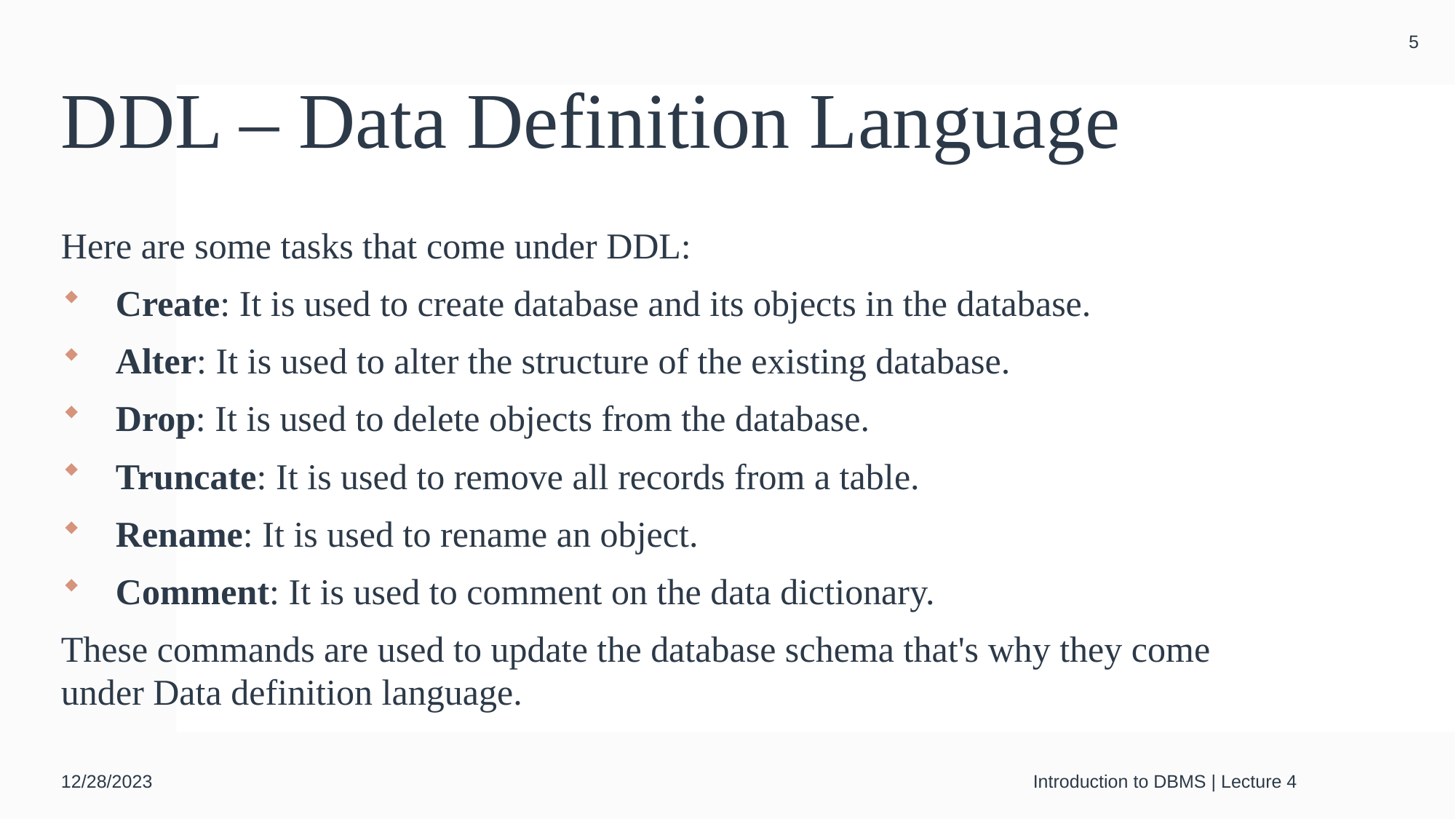

5
# DDL – Data Definition Language
Here are some tasks that come under DDL:
Create: It is used to create database and its objects in the database.
Alter: It is used to alter the structure of the existing database.
Drop: It is used to delete objects from the database.
Truncate: It is used to remove all records from a table.
Rename: It is used to rename an object.
Comment: It is used to comment on the data dictionary.
These commands are used to update the database schema that's why they come under Data definition language.
12/28/2023
Introduction to DBMS | Lecture 4